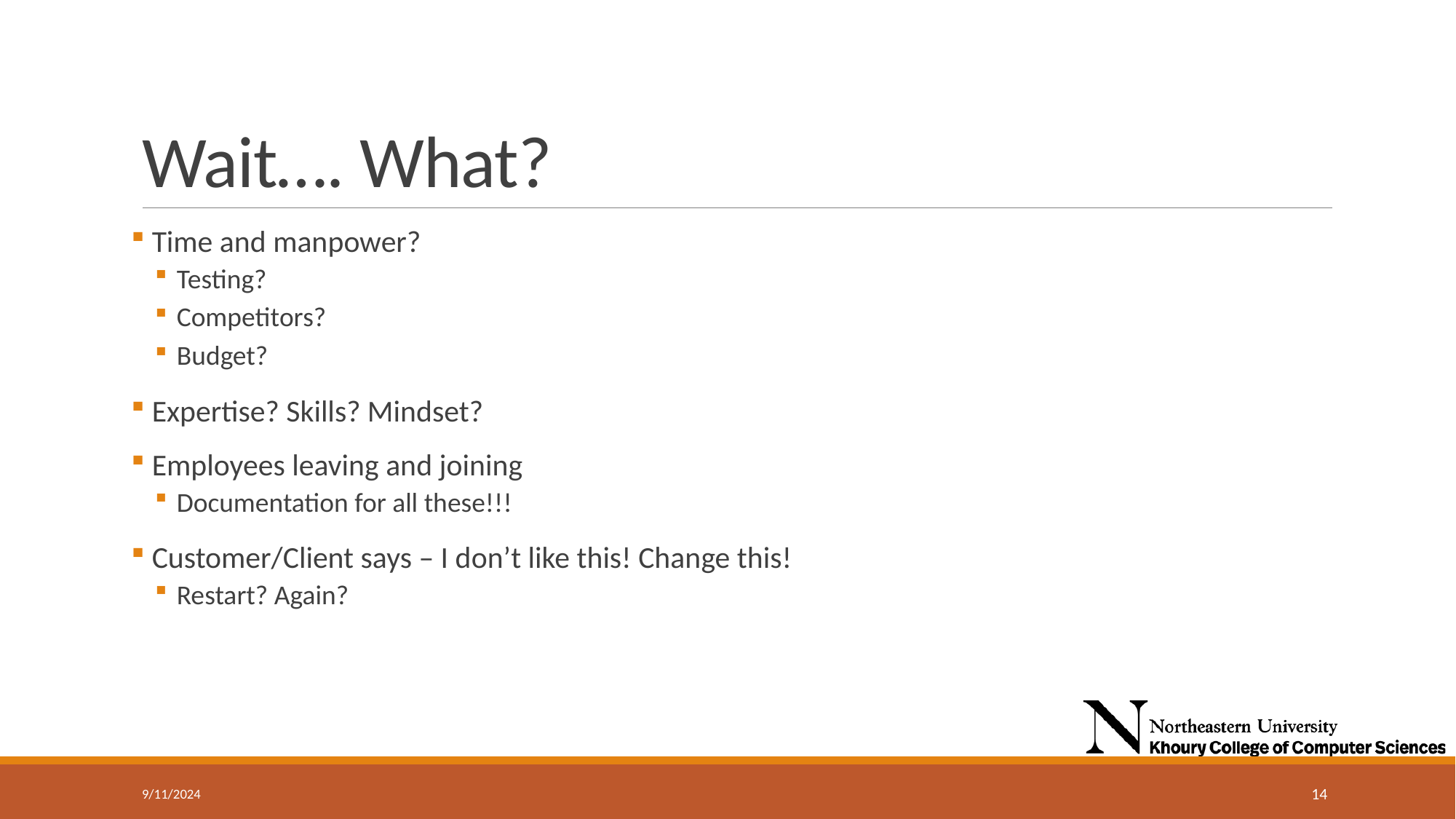

# Wait…. What?
 Time and manpower?
Testing?
Competitors?
Budget?
 Expertise? Skills? Mindset?
 Employees leaving and joining
Documentation for all these!!!
 Customer/Client says – I don’t like this! Change this!
Restart? Again?
9/11/2024
14